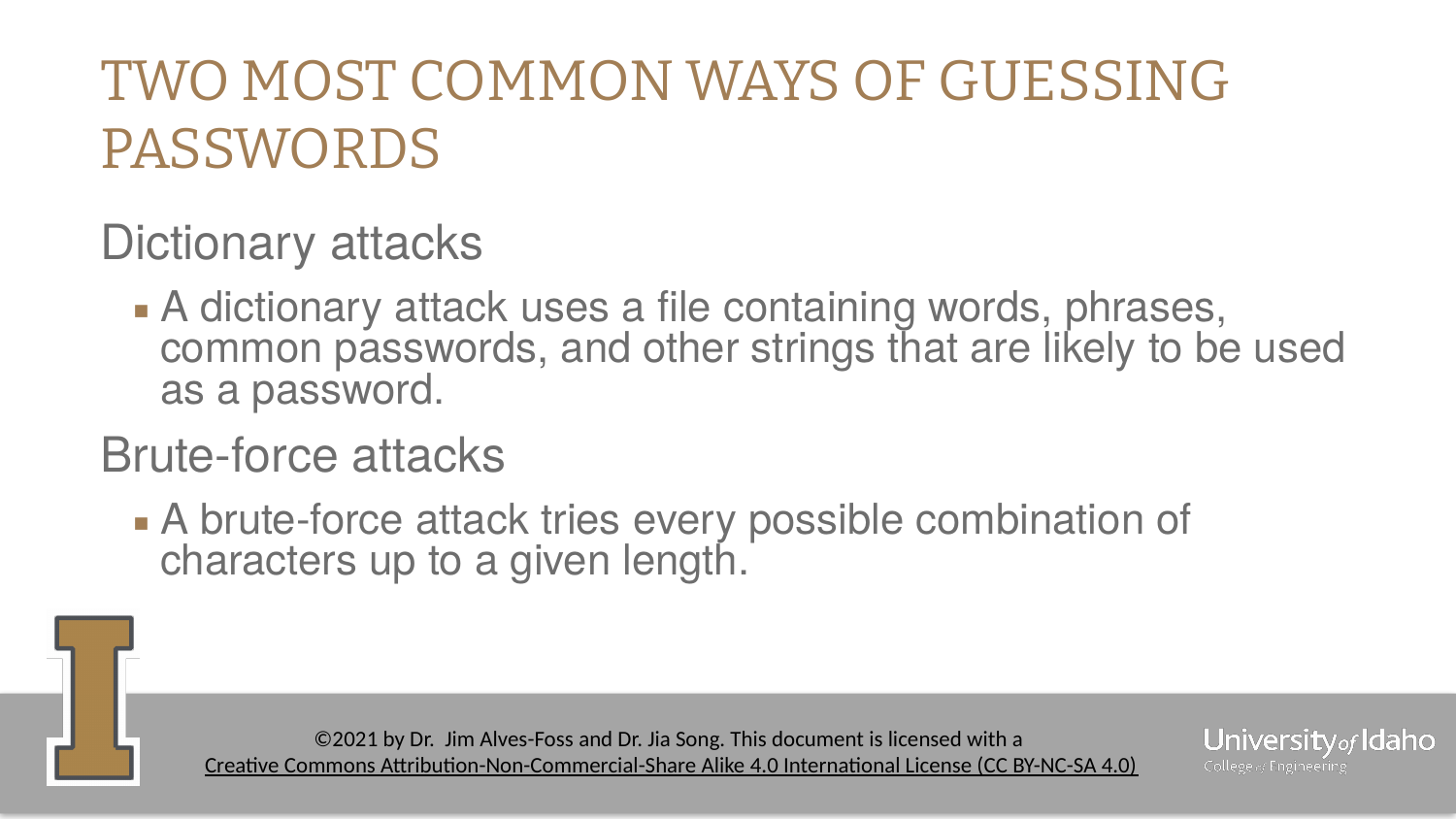

# TWO MOST COMMON WAYS OF GUESSING PASSWORDS
Dictionary attacks
A dictionary attack uses a file containing words, phrases, common passwords, and other strings that are likely to be used as a password.
Brute-force attacks
A brute-force attack tries every possible combination of characters up to a given length.